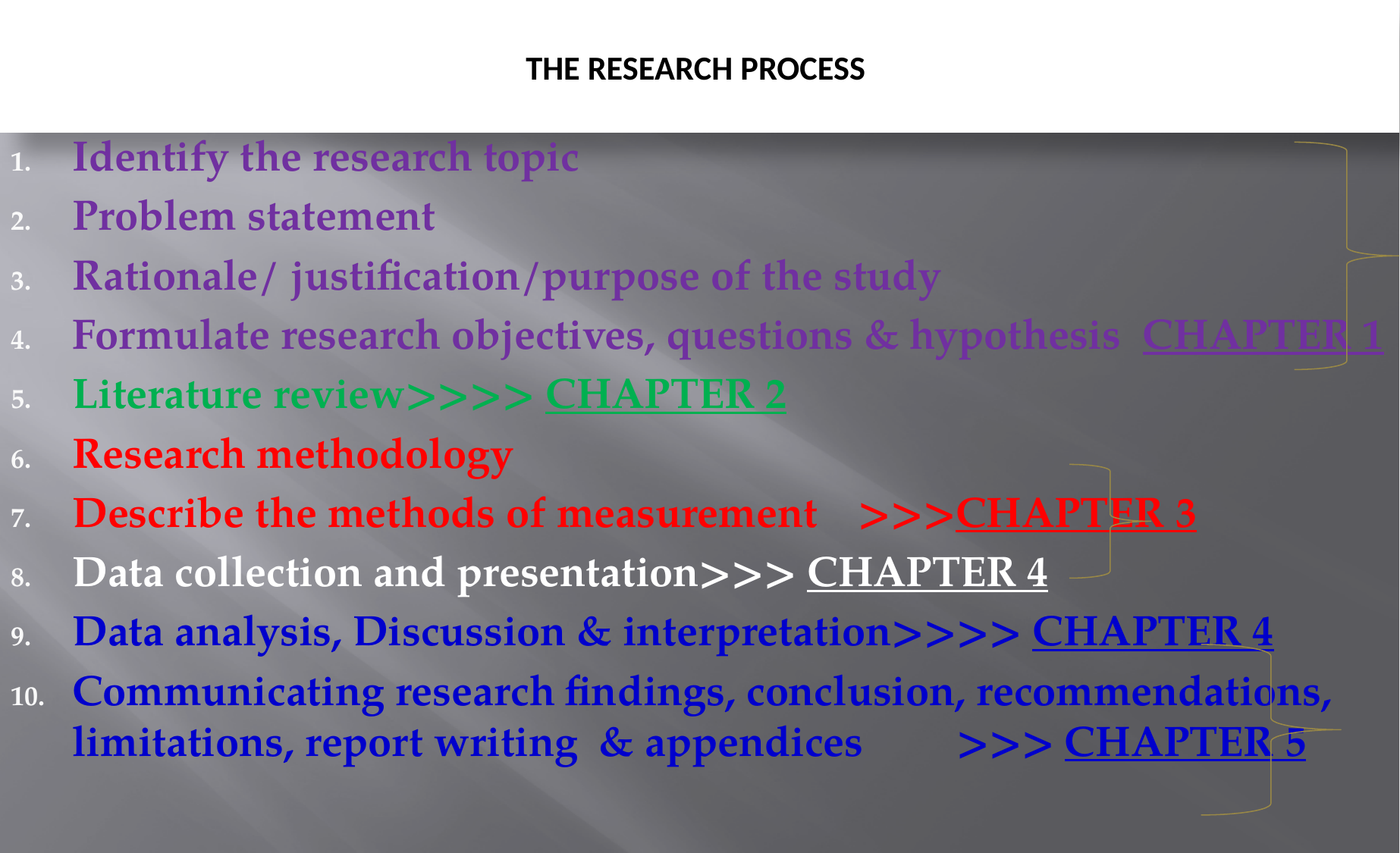

# THE RESEARCH PROCESS
Identify the research topic
Problem statement
Rationale/ justification/purpose of the study
Formulate research objectives, questions & hypothesis  CHAPTER 1
Literature review>>>> CHAPTER 2
Research methodology
Describe the methods of measurement	  >>>CHAPTER 3
Data collection and presentation>>> CHAPTER 4
Data analysis, Discussion & interpretation>>>> CHAPTER 4
Communicating research findings, conclusion, recommendations, limitations, report writing  & appendices	 >>> CHAPTER 5